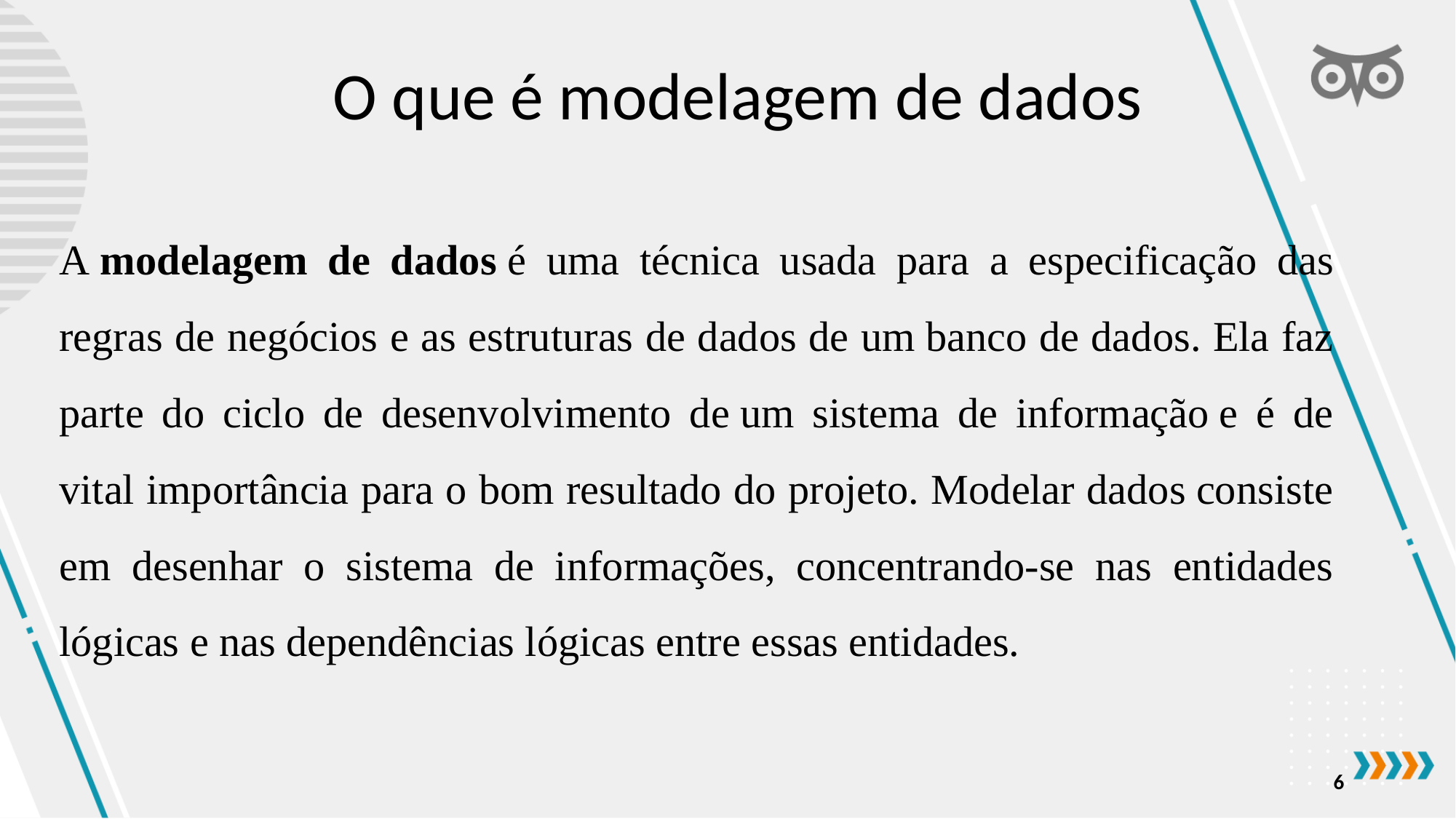

# O que é modelagem de dados
A modelagem de dados é uma técnica usada para a especificação das regras de negócios e as estruturas de dados de um banco de dados. Ela faz parte do ciclo de desenvolvimento de um sistema de informação e é de vital importância para o bom resultado do projeto. Modelar dados consiste em desenhar o sistema de informações, concentrando-se nas entidades lógicas e nas dependências lógicas entre essas entidades.
6